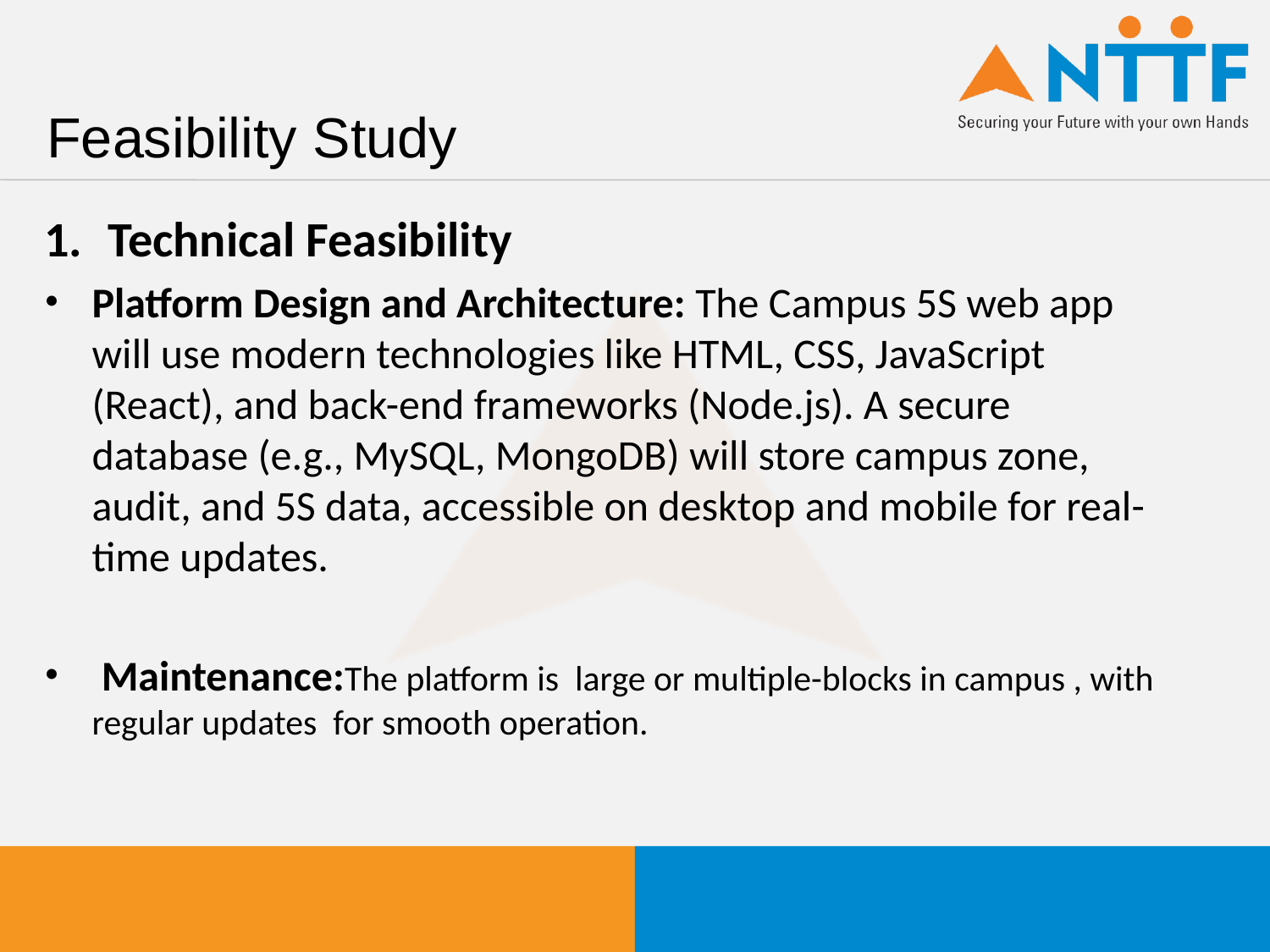

# Feasibility Study
Technical Feasibility
Platform Design and Architecture: The Campus 5S web app will use modern technologies like HTML, CSS, JavaScript (React), and back-end frameworks (Node.js). A secure database (e.g., MySQL, MongoDB) will store campus zone, audit, and 5S data, accessible on desktop and mobile for real-time updates.

 Maintenance:The platform is  large or multiple-blocks in campus , with regular updates  for smooth operation.